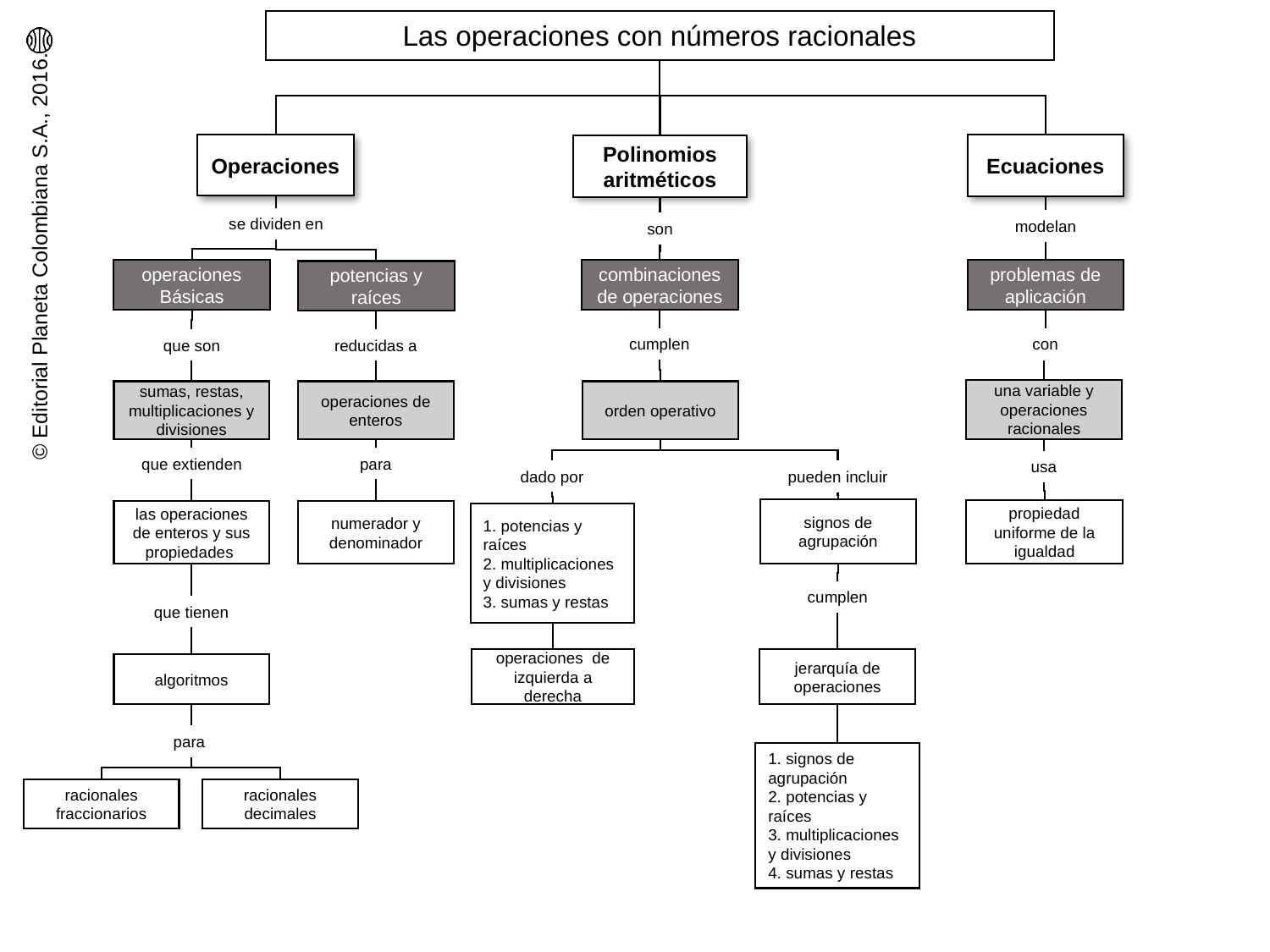

Las operaciones con números racionales
Operaciones
Ecuaciones
Polinomios aritméticos
se dividen en
modelan
son

operaciones Básicas
combinaciones de operaciones
problemas de aplicación
potencias y raíces
cumplen
con
que son
reducidas a
una variable y operaciones racionales
orden operativo
sumas, restas, multiplicaciones y divisiones
operaciones de enteros
que extienden
para
usa
dado por
pueden incluir
signos de agrupación
propiedad uniforme de la igualdad
las operaciones de enteros y sus propiedades
numerador y denominador
1. potencias y raíces
2. multiplicaciones y divisiones
3. sumas y restas
cumplen
que tienen
operaciones  de izquierda a derecha
jerarquía de operaciones
algoritmos
para
1. signos de agrupación
2. potencias y raíces
3. multiplicaciones y divisiones
4. sumas y restas
racionales fraccionarios
racionales decimales